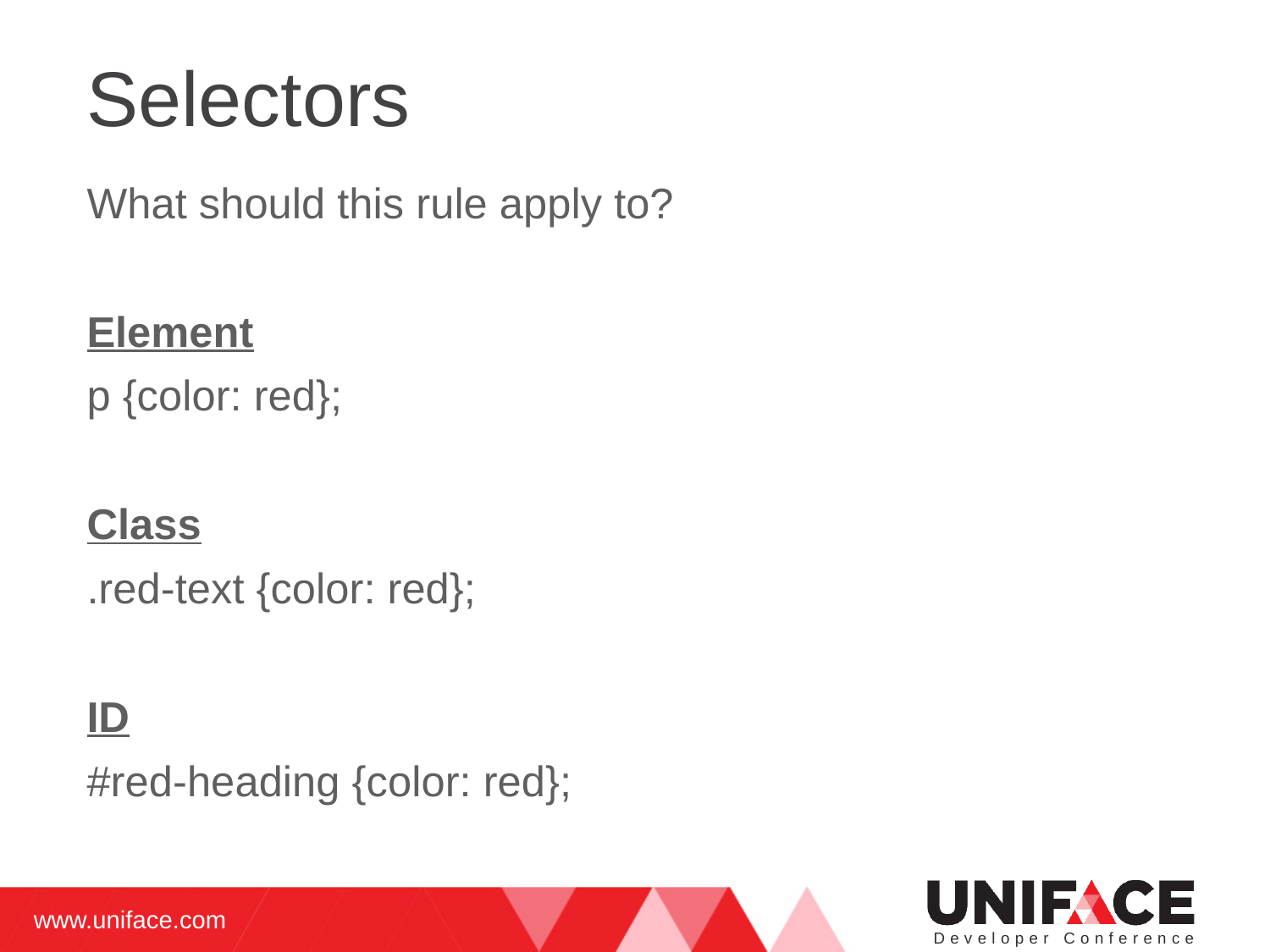

# Selectors
What should this rule apply to?

Element
p {color: red};

Class
.red-text {color: red};

ID
#red-heading {color: red};